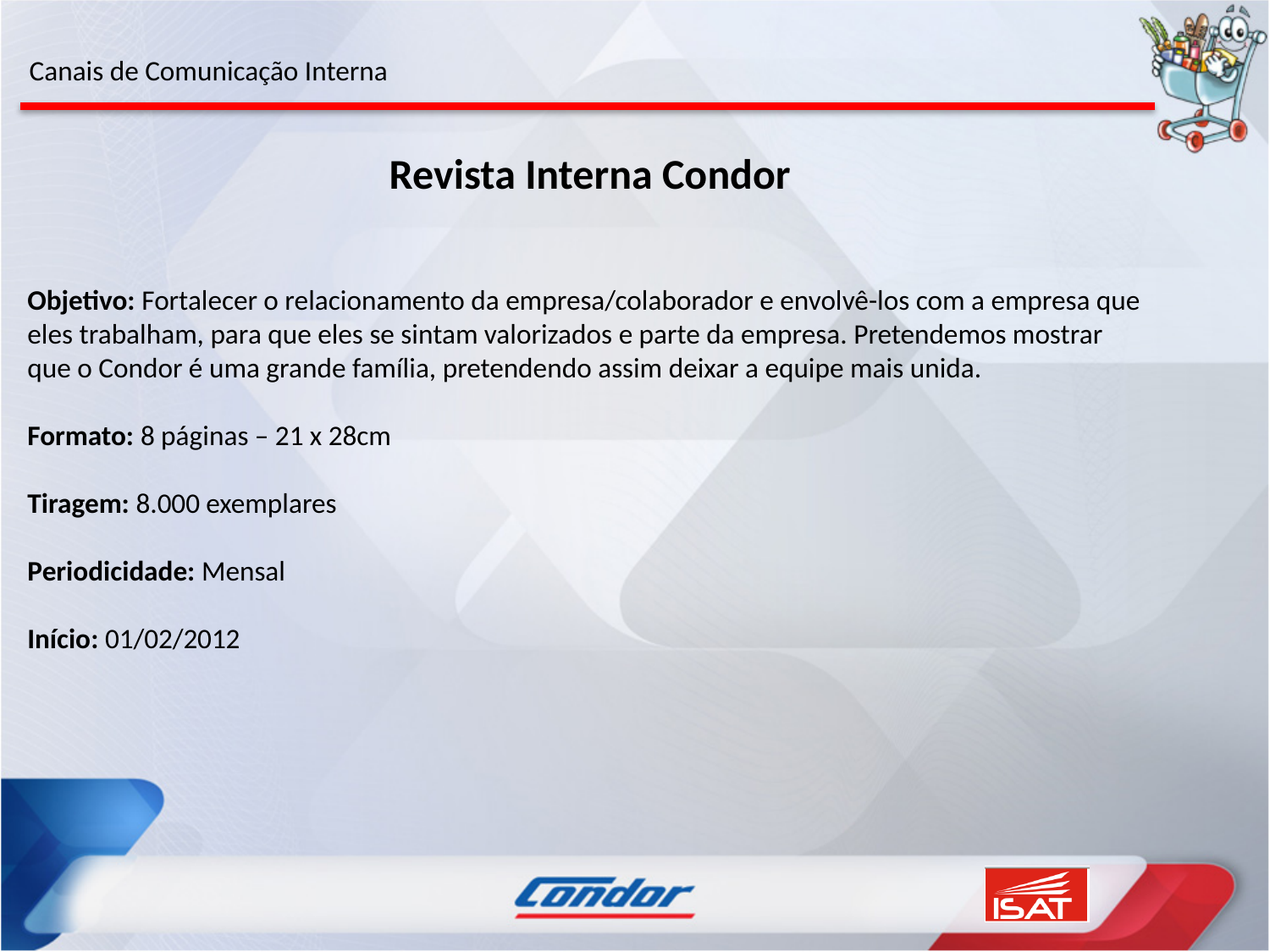

Canais de Comunicação Interna
Revista Interna Condor

Objetivo: Fortalecer o relacionamento da empresa/colaborador e envolvê-los com a empresa que eles trabalham, para que eles se sintam valorizados e parte da empresa. Pretendemos mostrar que o Condor é uma grande família, pretendendo assim deixar a equipe mais unida.

Formato: 8 páginas – 21 x 28cm

Tiragem: 8.000 exemplares

Periodicidade: Mensal

Início: 01/02/2012